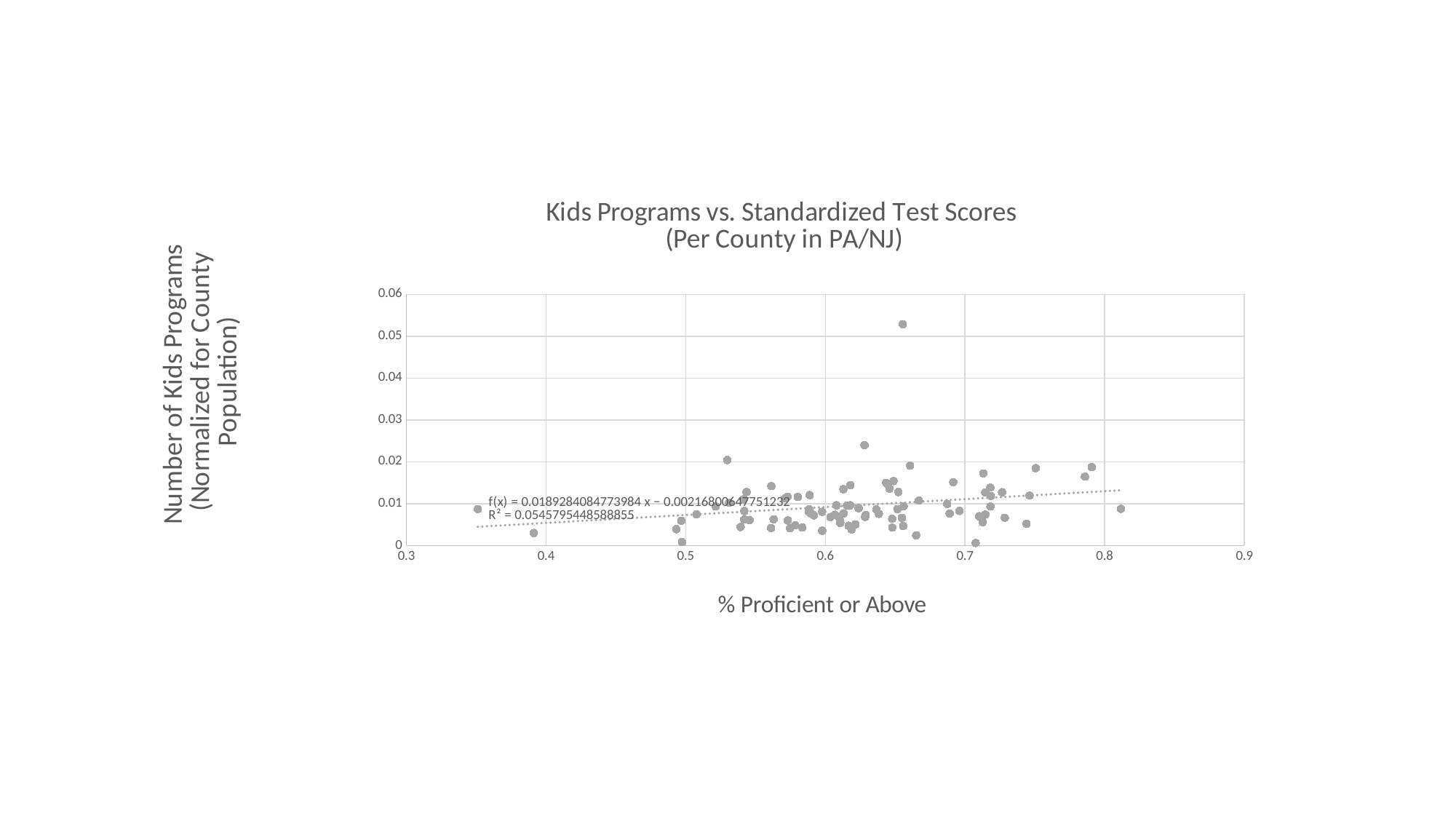

### Chart: Kids Programs vs. Standardized Test Scores
 (Per County in PA/NJ)

| Category |  |
|---|---|